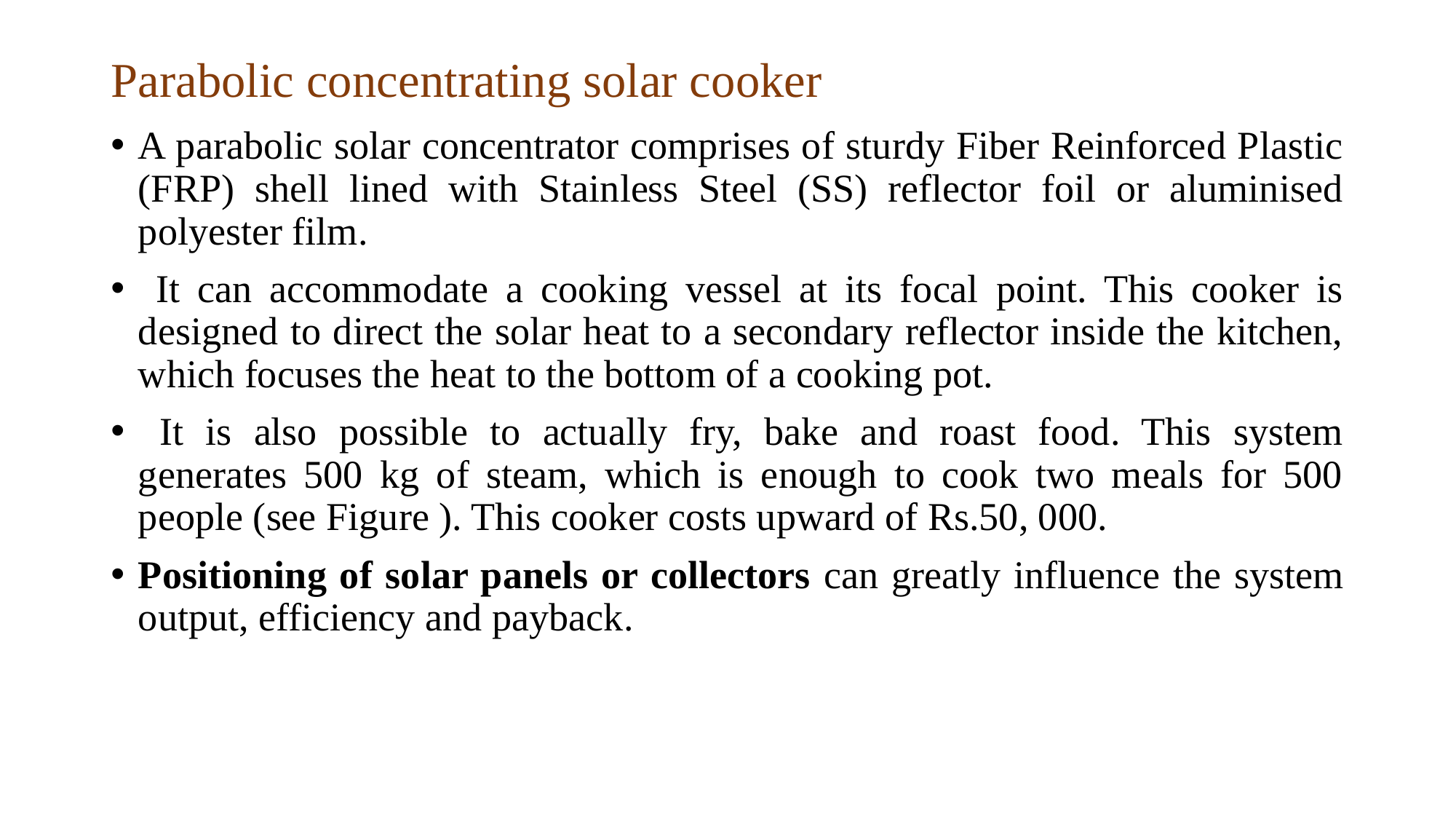

# Parabolic concentrating solar cooker
A parabolic solar concentrator comprises of sturdy Fiber Reinforced Plastic (FRP) shell lined with Stainless Steel (SS) reflector foil or aluminised polyester film.
 It can accommodate a cooking vessel at its focal point. This cooker is designed to direct the solar heat to a secondary reflector inside the kitchen, which focuses the heat to the bottom of a cooking pot.
 It is also possible to actually fry, bake and roast food. This system generates 500 kg of steam, which is enough to cook two meals for 500 people (see Figure ). This cooker costs upward of Rs.50, 000.
Positioning of solar panels or collectors can greatly influence the system output, efficiency and payback.